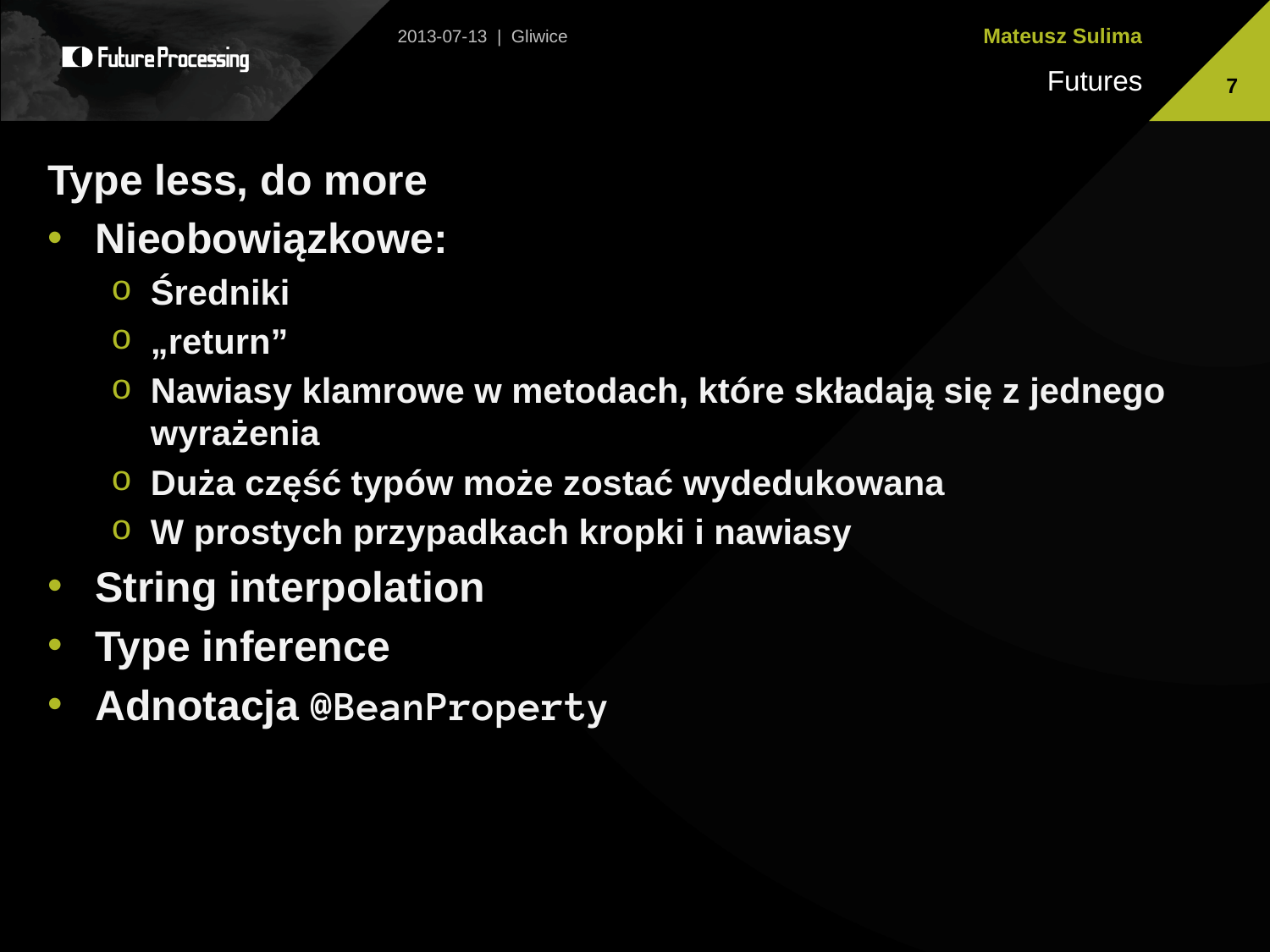

2013-07-13  |  Gliwice
7
Type less, do more
Nieobowiązkowe:
Średniki
„return”
Nawiasy klamrowe w metodach, które składają się z jednego wyrażenia
Duża część typów może zostać wydedukowana
W prostych przypadkach kropki i nawiasy
String interpolation
Type inference
Adnotacja @BeanProperty